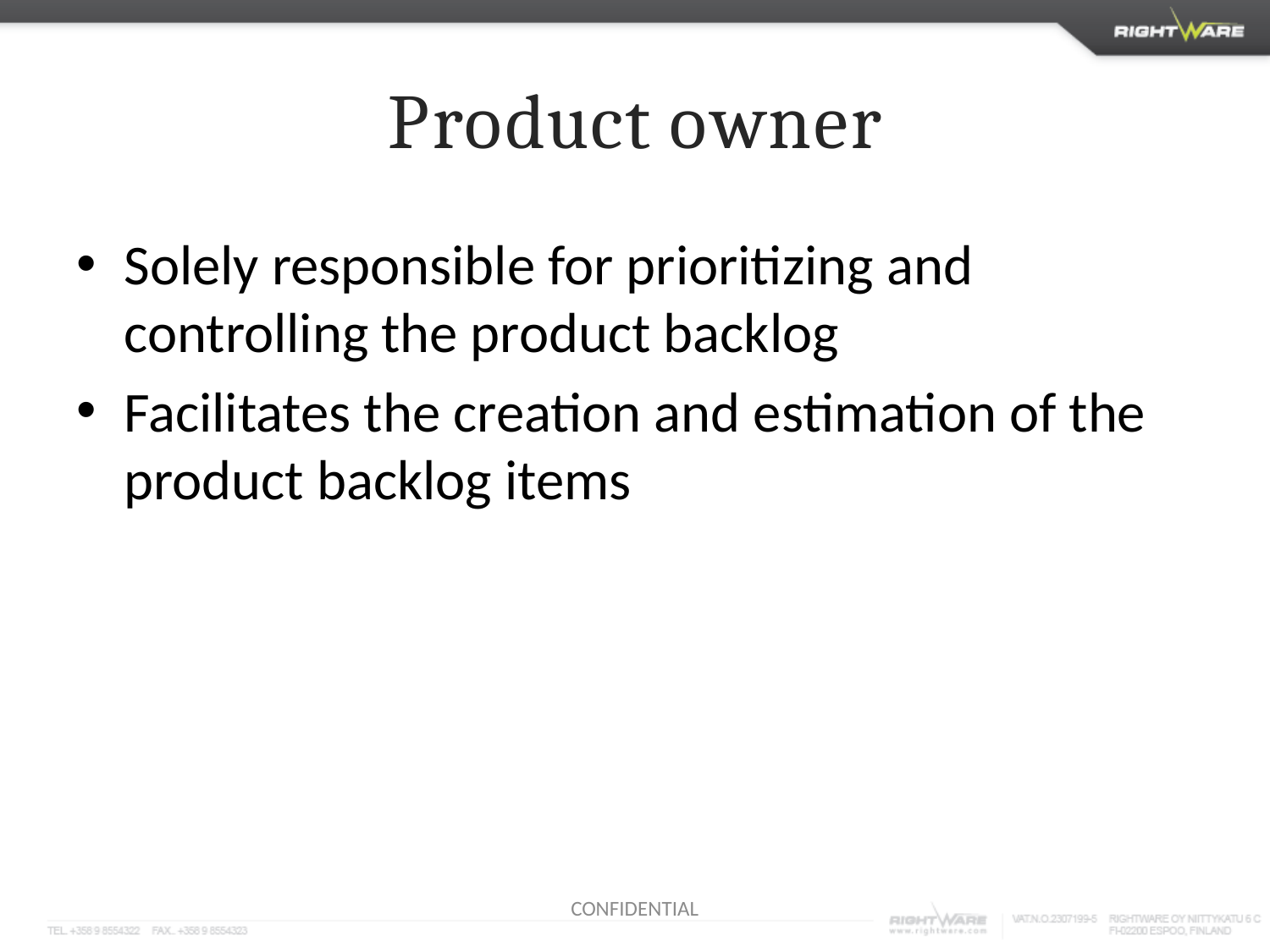

# Product owner
Solely responsible for prioritizing and controlling the product backlog
Facilitates the creation and estimation of the product backlog items
CONFIDENTIAL